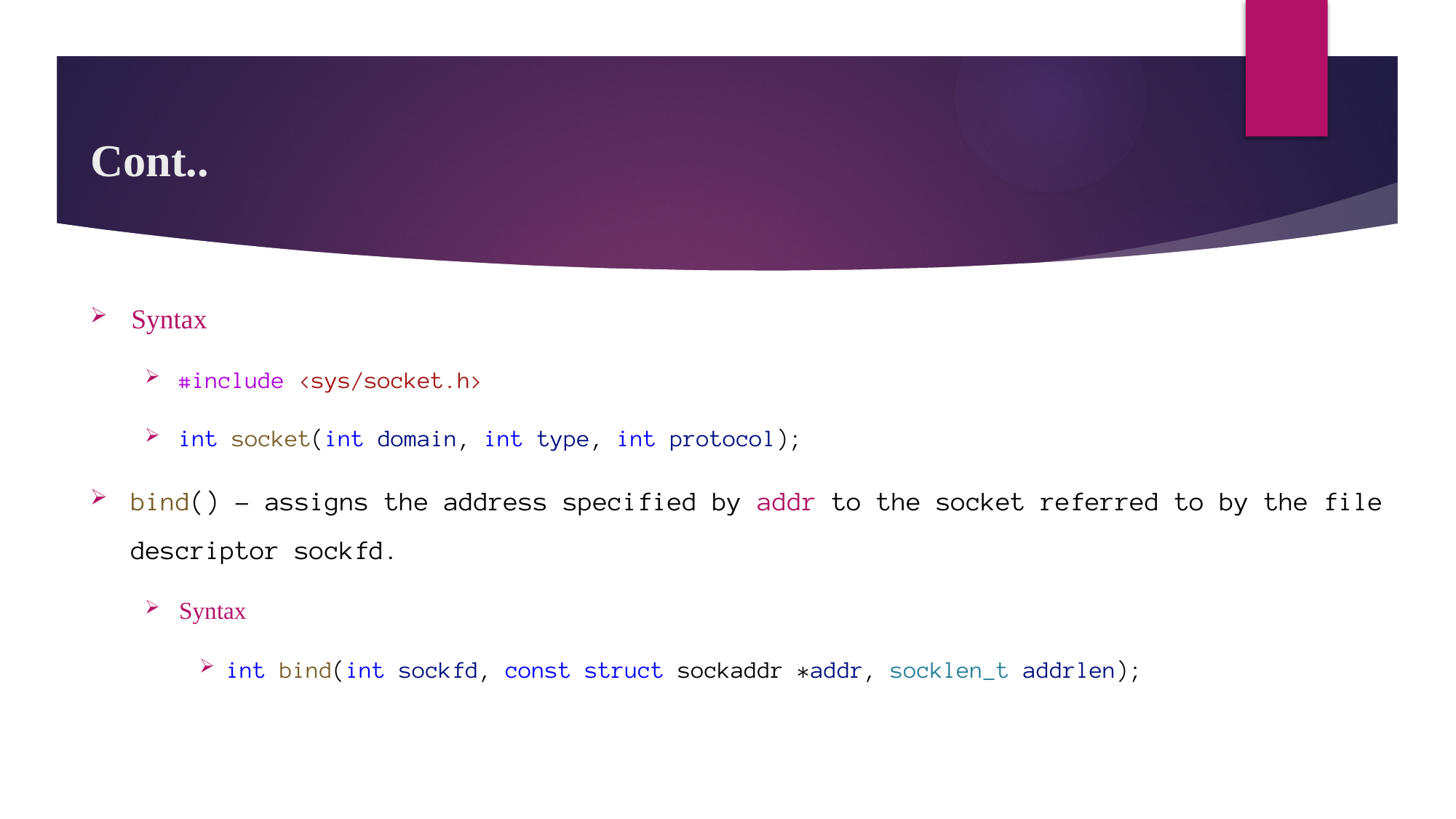

# Cont..
Syntax
#include <sys/socket.h>
int socket(int domain, int type, int protocol);
bind() - assigns the address specified by addr to the socket referred to by the file descriptor sockfd.
Syntax
int bind(int sockfd, const struct sockaddr *addr, socklen_t addrlen);